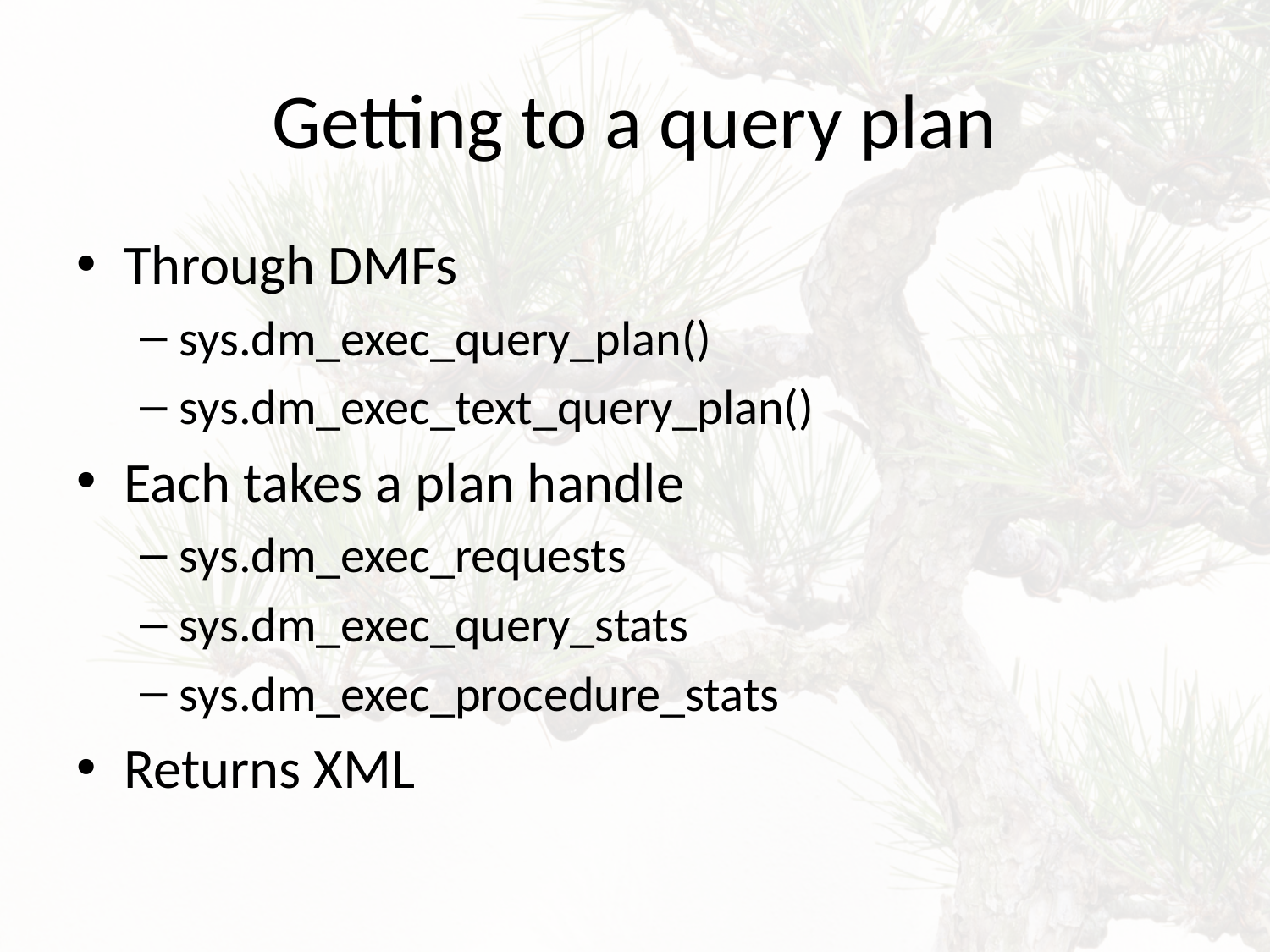

# Getting to a query plan
Through DMFs
sys.dm_exec_query_plan()
sys.dm_exec_text_query_plan()
Each takes a plan handle
sys.dm_exec_requests
sys.dm_exec_query_stats
sys.dm_exec_procedure_stats
Returns XML